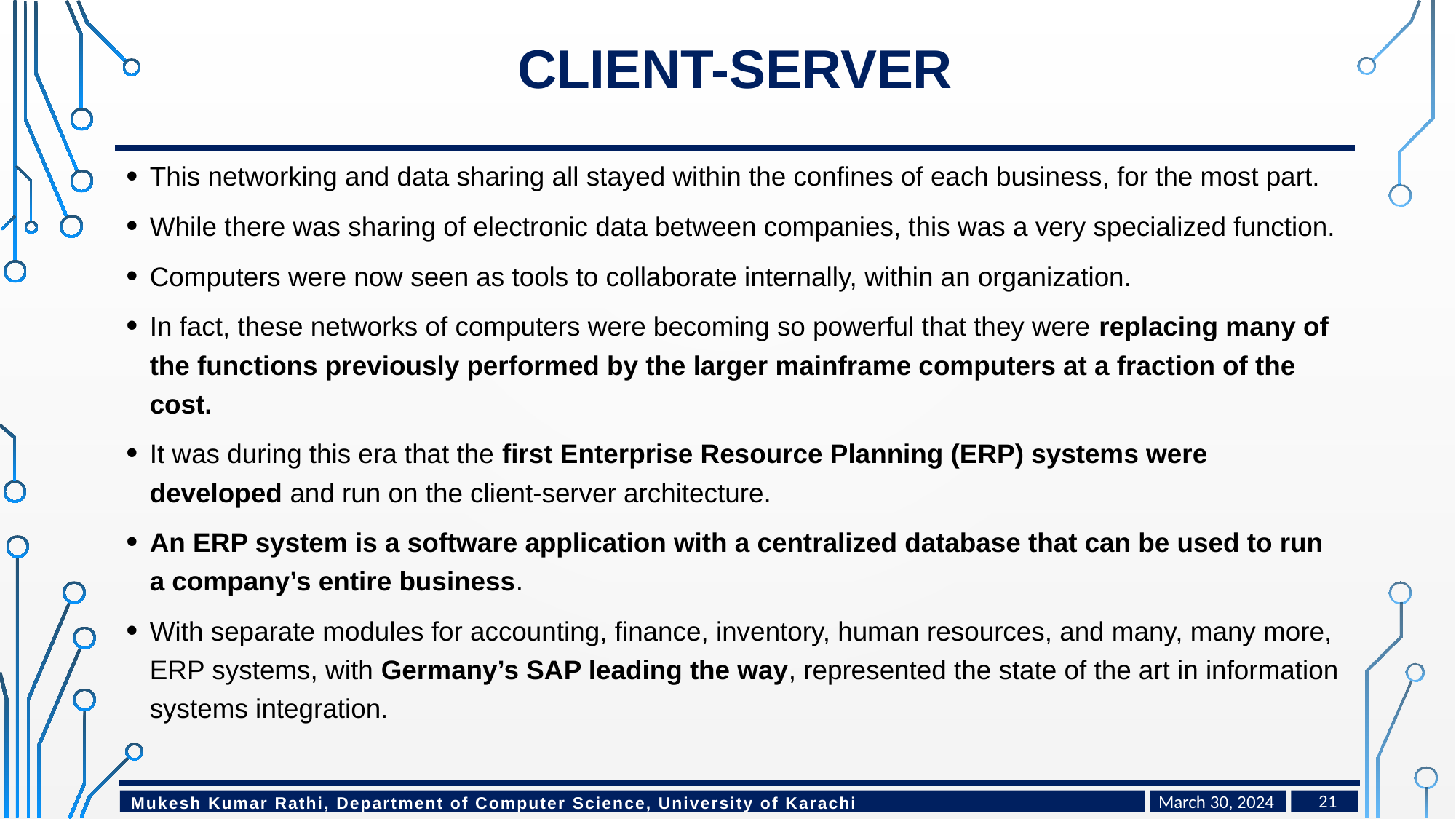

# Client-Server
This networking and data sharing all stayed within the confines of each business, for the most part.
While there was sharing of electronic data between companies, this was a very specialized function.
Computers were now seen as tools to collaborate internally, within an organization.
In fact, these networks of computers were becoming so powerful that they were replacing many of the functions previously performed by the larger mainframe computers at a fraction of the cost.
It was during this era that the first Enterprise Resource Planning (ERP) systems were developed and run on the client-server architecture.
An ERP system is a software application with a centralized database that can be used to run a company’s entire business.
With separate modules for accounting, finance, inventory, human resources, and many, many more, ERP systems, with Germany’s SAP leading the way, represented the state of the art in information systems integration.
March 30, 2024
21